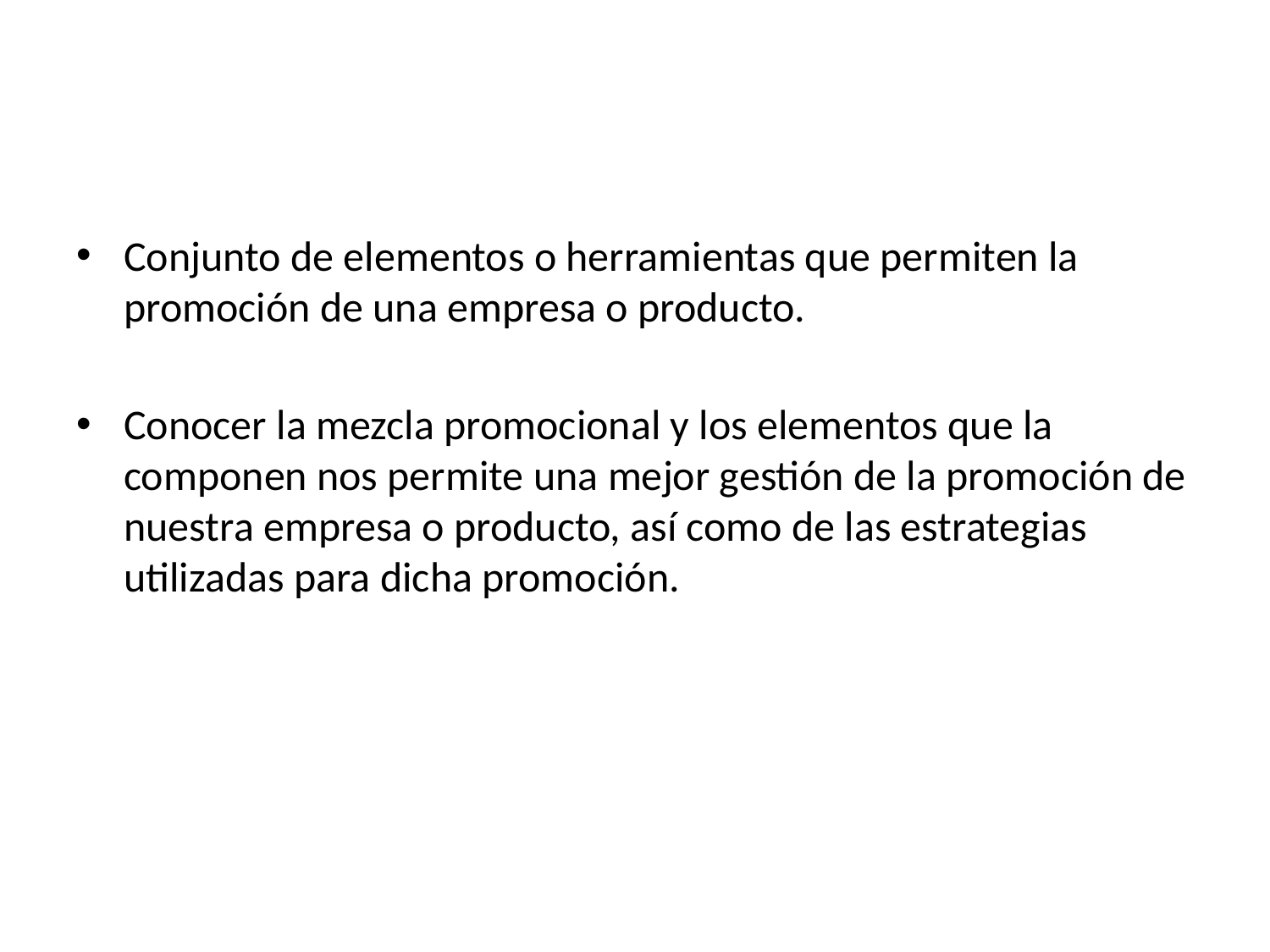

Conjunto de elementos o herramientas que permiten la promoción de una empresa o producto.

Conocer la mezcla promocional y los elementos que la componen nos permite una mejor gestión de la promoción de nuestra empresa o producto, así como de las estrategias utilizadas para dicha promoción.